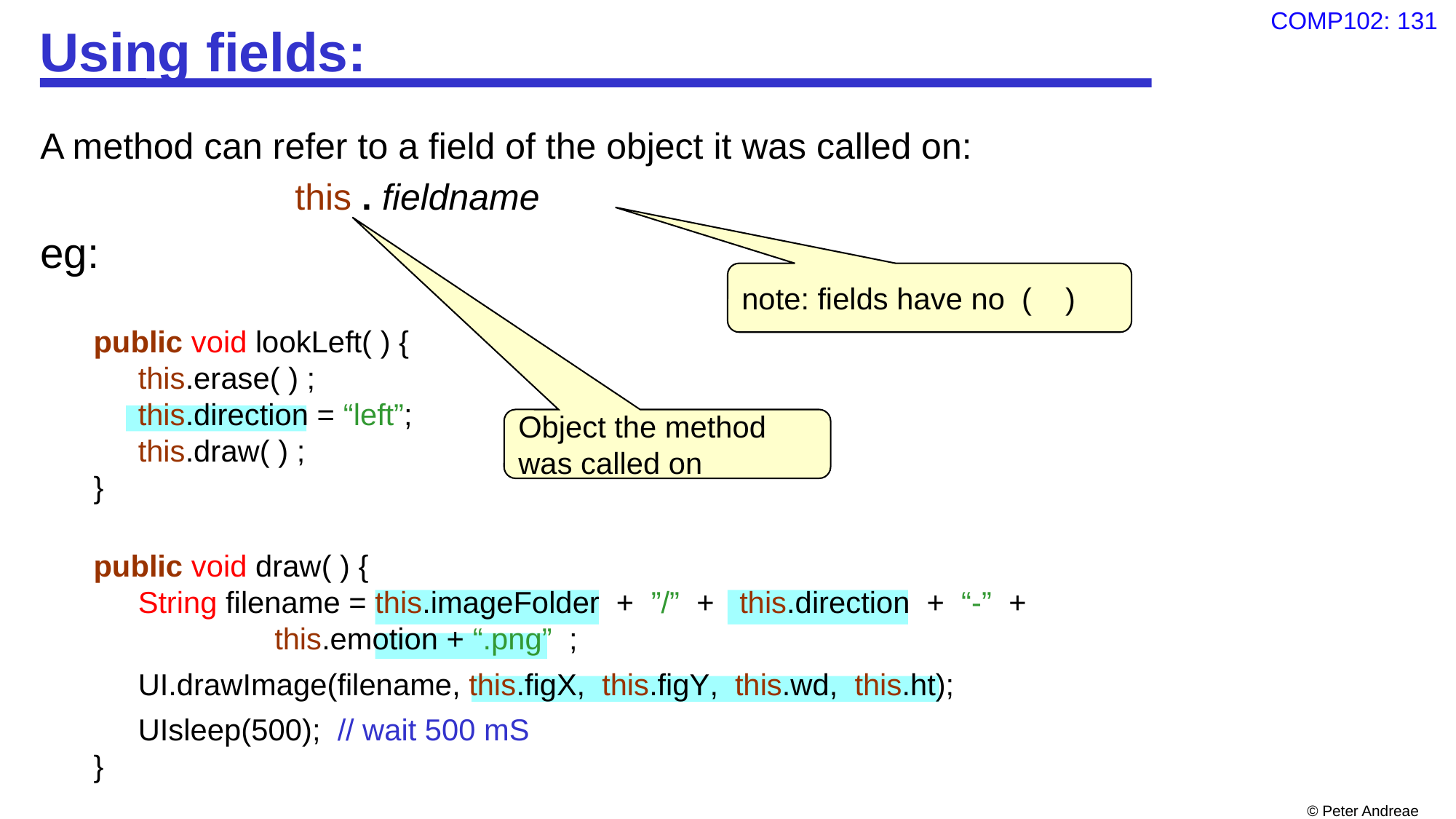

# Using fields:
A method can refer to a field of the object it was called on:
                         this . fieldname
eg:
public void lookLeft( ) {
this.erase( ) ;
this.direction = “left”;
this.draw( ) ;
}

public void draw( ) {
String filename = this.imageFolder  +  ”/”  +   this.direction  +  “-”  +
		this.emotion + “.png”  ;
UI.drawImage(filename, this.figX,  this.figY,  this.wd,  this.ht);
UIsleep(500);  // wait 500 mS
}
note: fields have no  (    )

Object the method
was called on